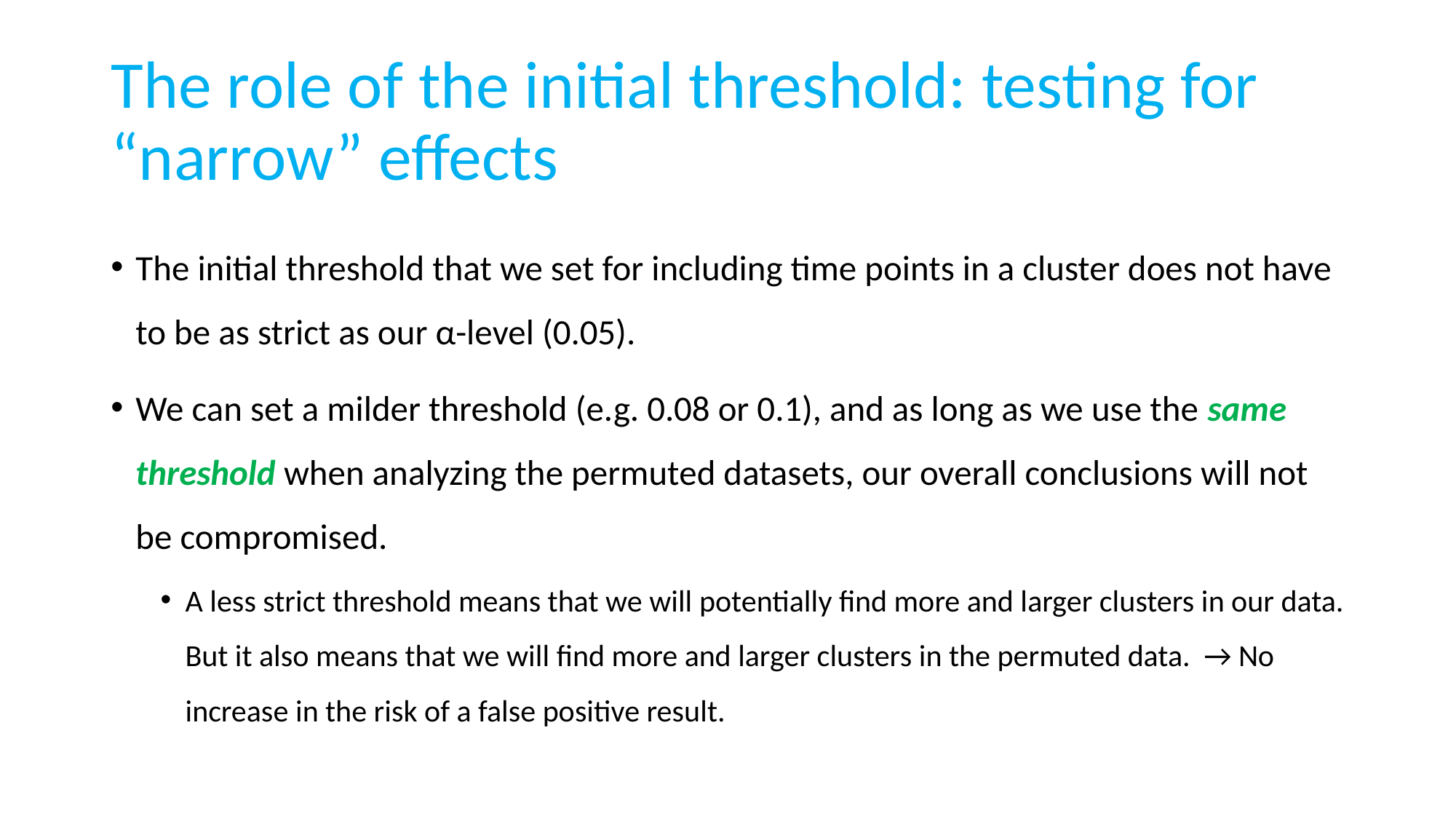

# The role of the initial threshold: testing for “narrow” effects
The initial threshold that we set for including time points in a cluster does not have to be as strict as our α-level (0.05).
We can set a milder threshold (e.g. 0.08 or 0.1), and as long as we use the same threshold when analyzing the permuted datasets, our overall conclusions will not be compromised.
A less strict threshold means that we will potentially find more and larger clusters in our data. But it also means that we will find more and larger clusters in the permuted data.  → No increase in the risk of a false positive result.